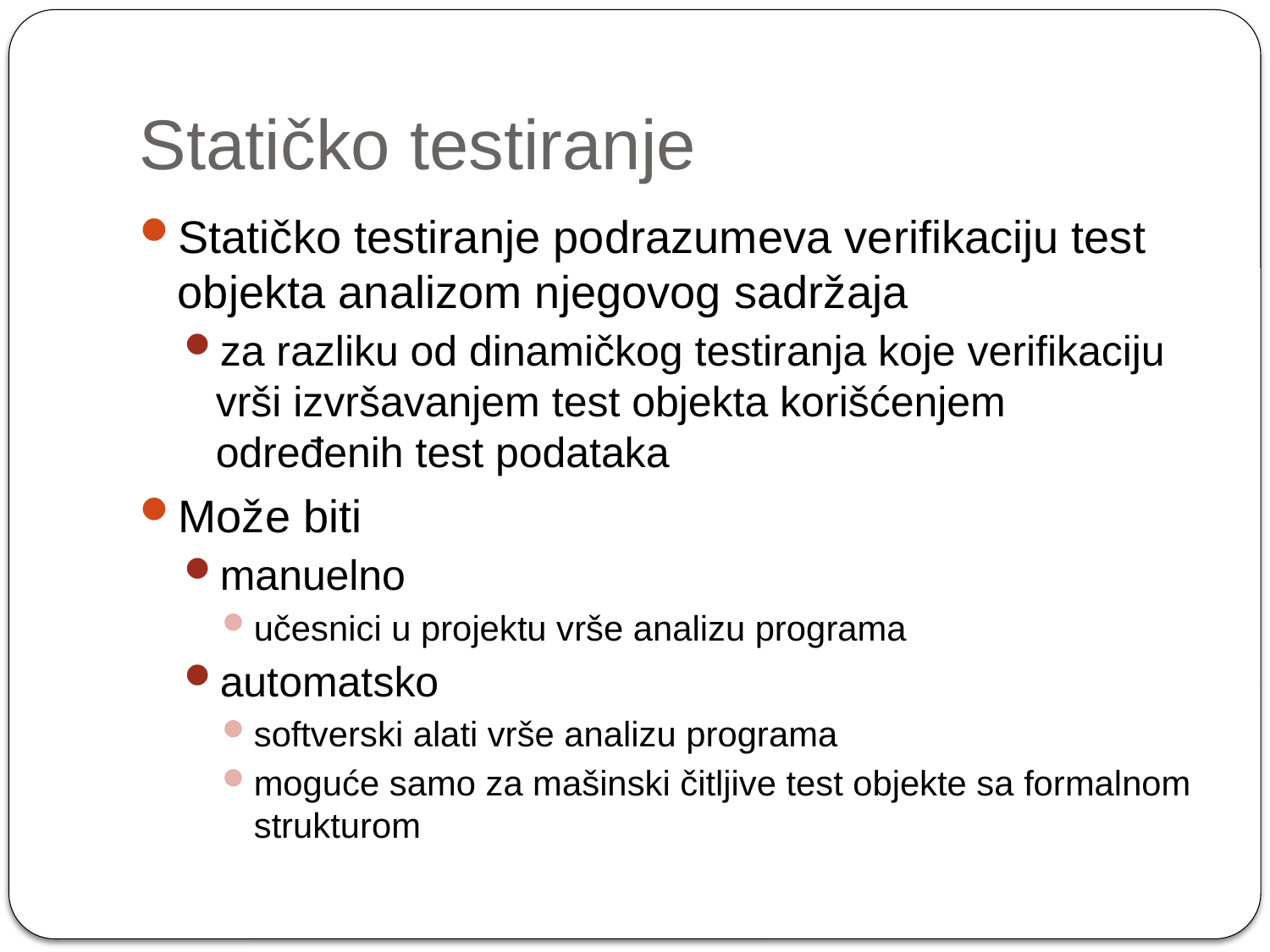

# Statičko testiranje
Statičko testiranje podrazumeva verifikaciju test objekta analizom njegovog sadržaja
za razliku od dinamičkog testiranja koje verifikaciju vrši izvršavanjem test objekta korišćenjem određenih test podataka
Može biti
manuelno
učesnici u projektu vrše analizu programa
automatsko
softverski alati vrše analizu programa
moguće samo za mašinski čitljive test objekte sa formalnom strukturom